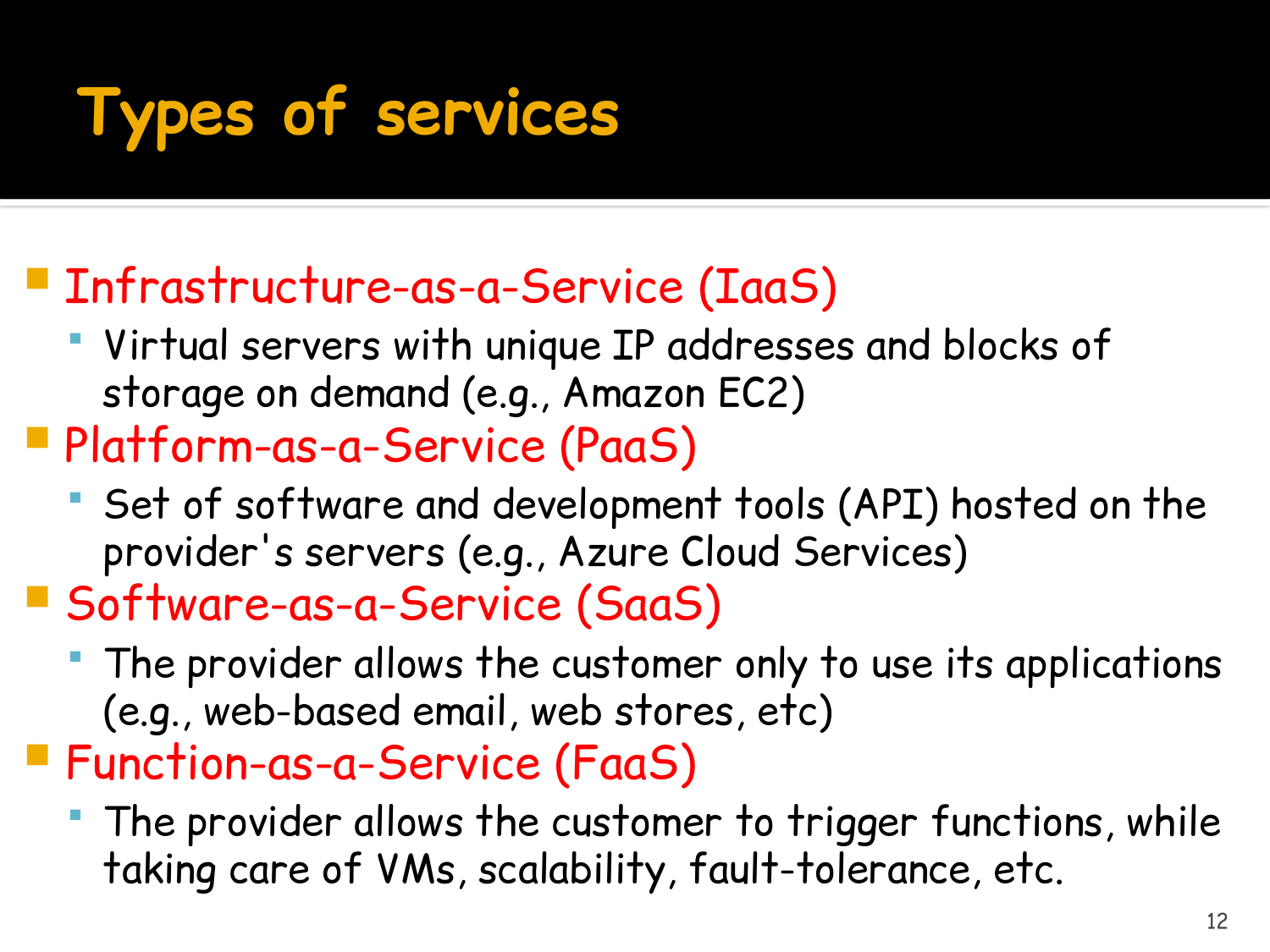

# Types of services
Infrastructure-as-a-Service (IaaS)
Virtual servers with unique IP addresses and blocks of storage on demand (e.g., Amazon EC2)
Platform-as-a-Service (PaaS)
Set of software and development tools (API) hosted on the provider's servers (e.g., Azure Cloud Services)
Software-as-a-Service (SaaS)
The provider allows the customer only to use its applications (e.g., web-based email, web stores, etc)
Function-as-a-Service (FaaS)
The provider allows the customer to trigger functions, while taking care of VMs, scalability, fault-tolerance, etc.
12